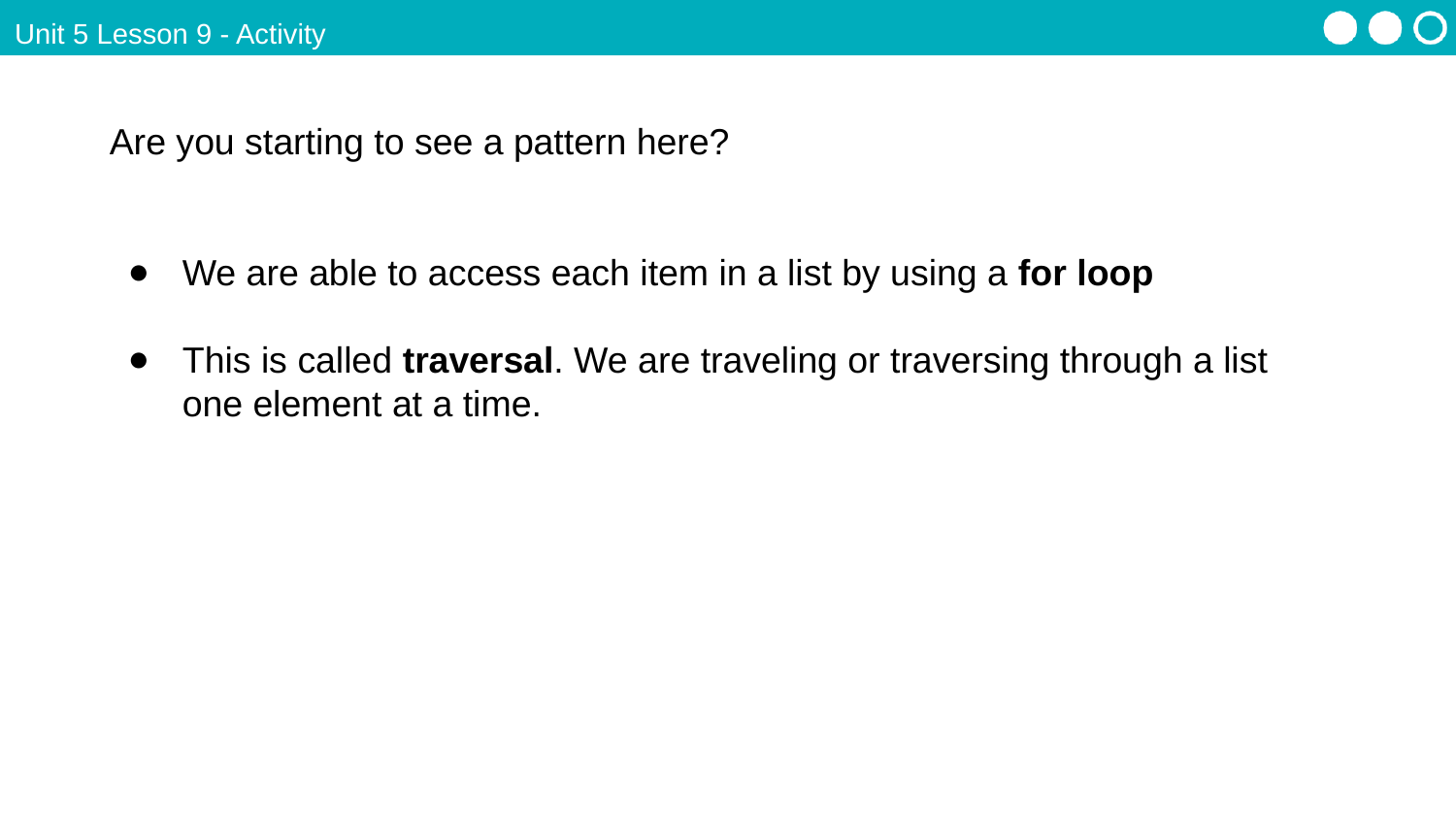

Unit 5 Lesson 9 - Activity
Are you starting to see a pattern here?

We are able to access each item in a list by using a for loop

This is called traversal. We are traveling or traversing through a list one element at a time.